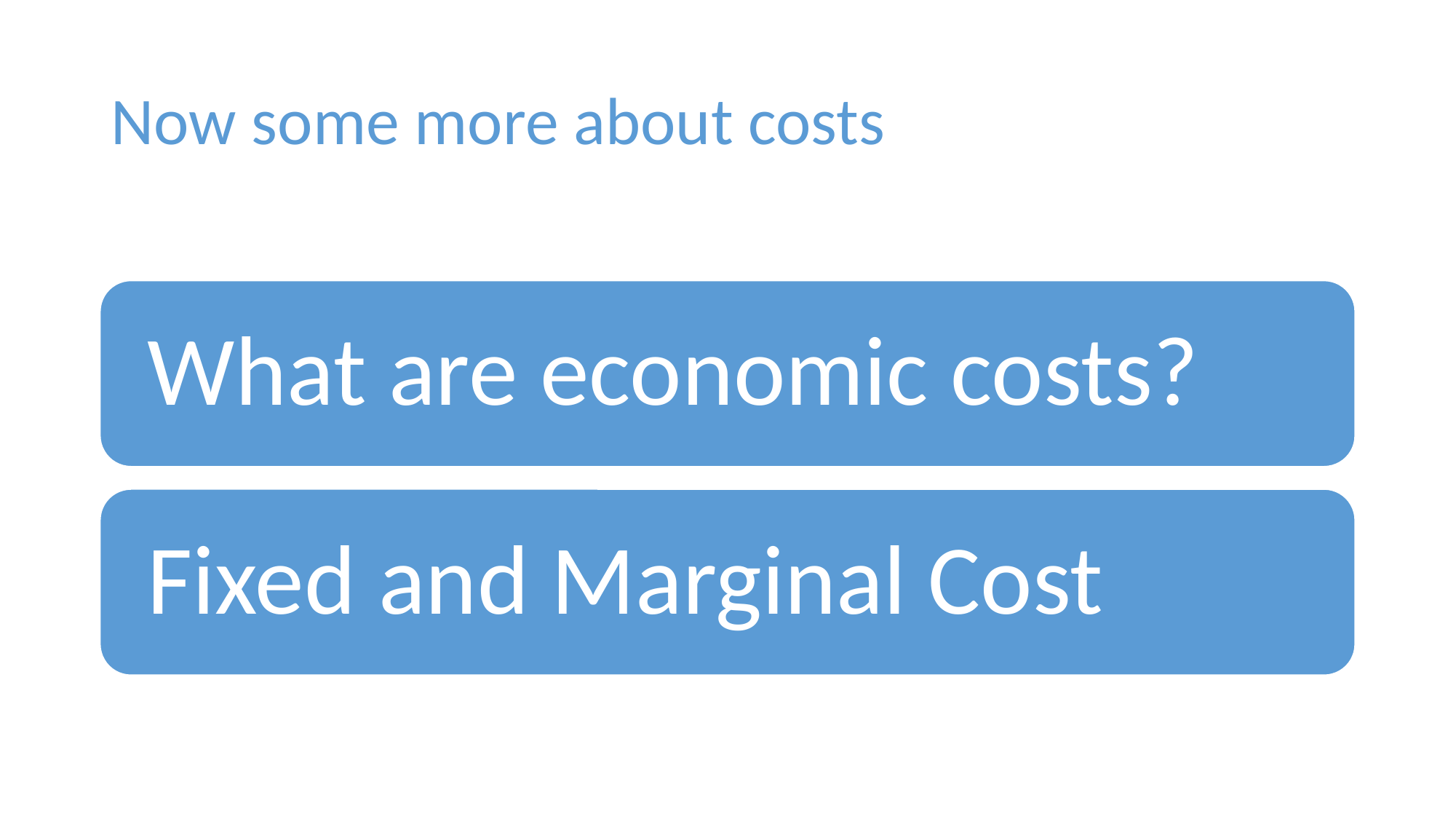

# Now some more about costs
What are economic costs?
Fixed and Marginal Cost